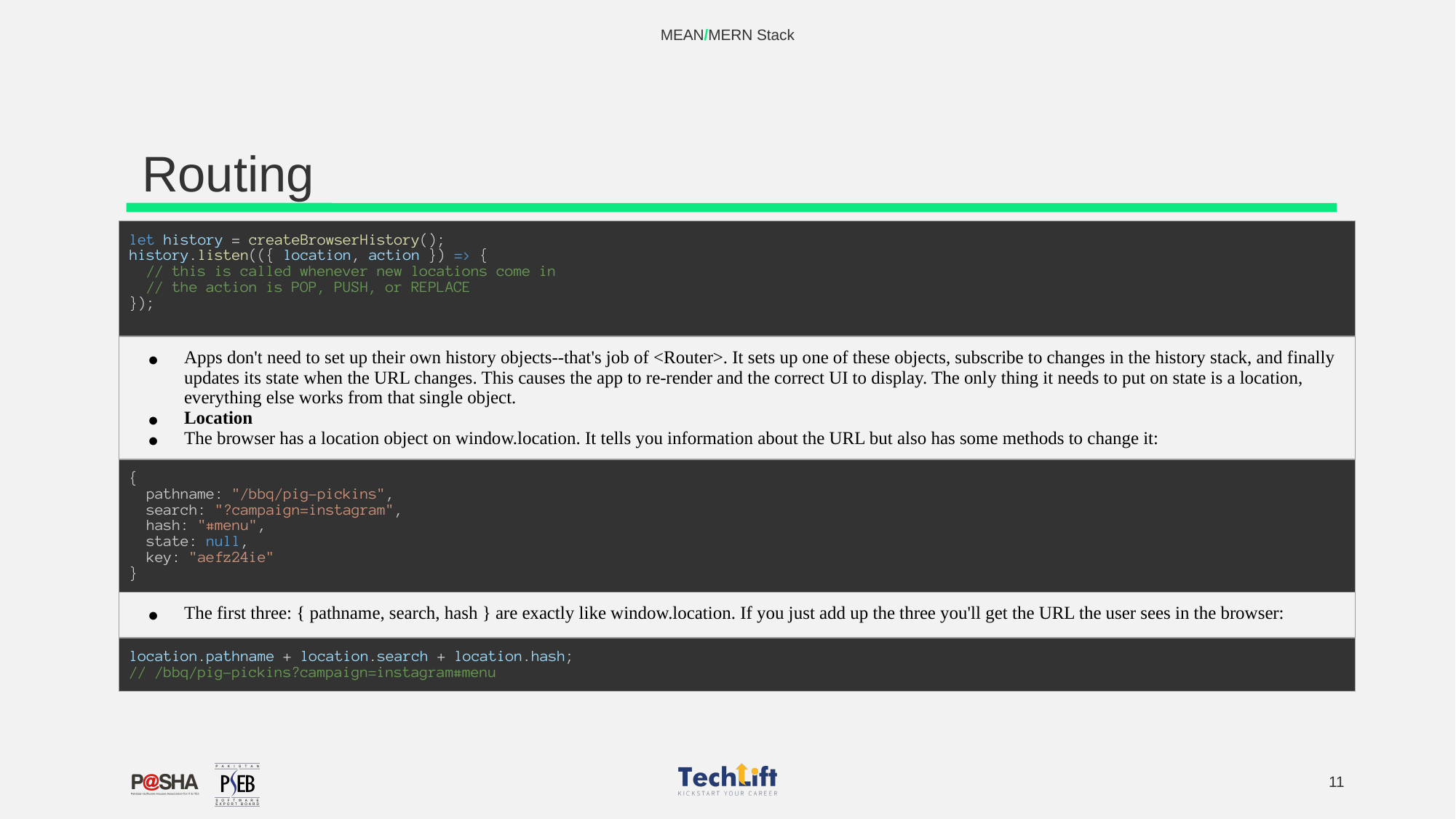

MEAN/MERN Stack
# Routing
| let history = createBrowserHistory(); history.listen(({ location, action }) => {   // this is called whenever new locations come in   // the action is POP, PUSH, or REPLACE }); |
| --- |
| Apps don't need to set up their own history objects--that's job of <Router>. It sets up one of these objects, subscribe to changes in the history stack, and finally updates its state when the URL changes. This causes the app to re-render and the correct UI to display. The only thing it needs to put on state is a location, everything else works from that single object. Location The browser has a location object on window.location. It tells you information about the URL but also has some methods to change it: |
| {   pathname: "/bbq/pig-pickins",   search: "?campaign=instagram",   hash: "#menu",   state: null,   key: "aefz24ie" } |
| The first three: { pathname, search, hash } are exactly like window.location. If you just add up the three you'll get the URL the user sees in the browser: |
| location.pathname + location.search + location.hash; // /bbq/pig-pickins?campaign=instagram#menu |
11